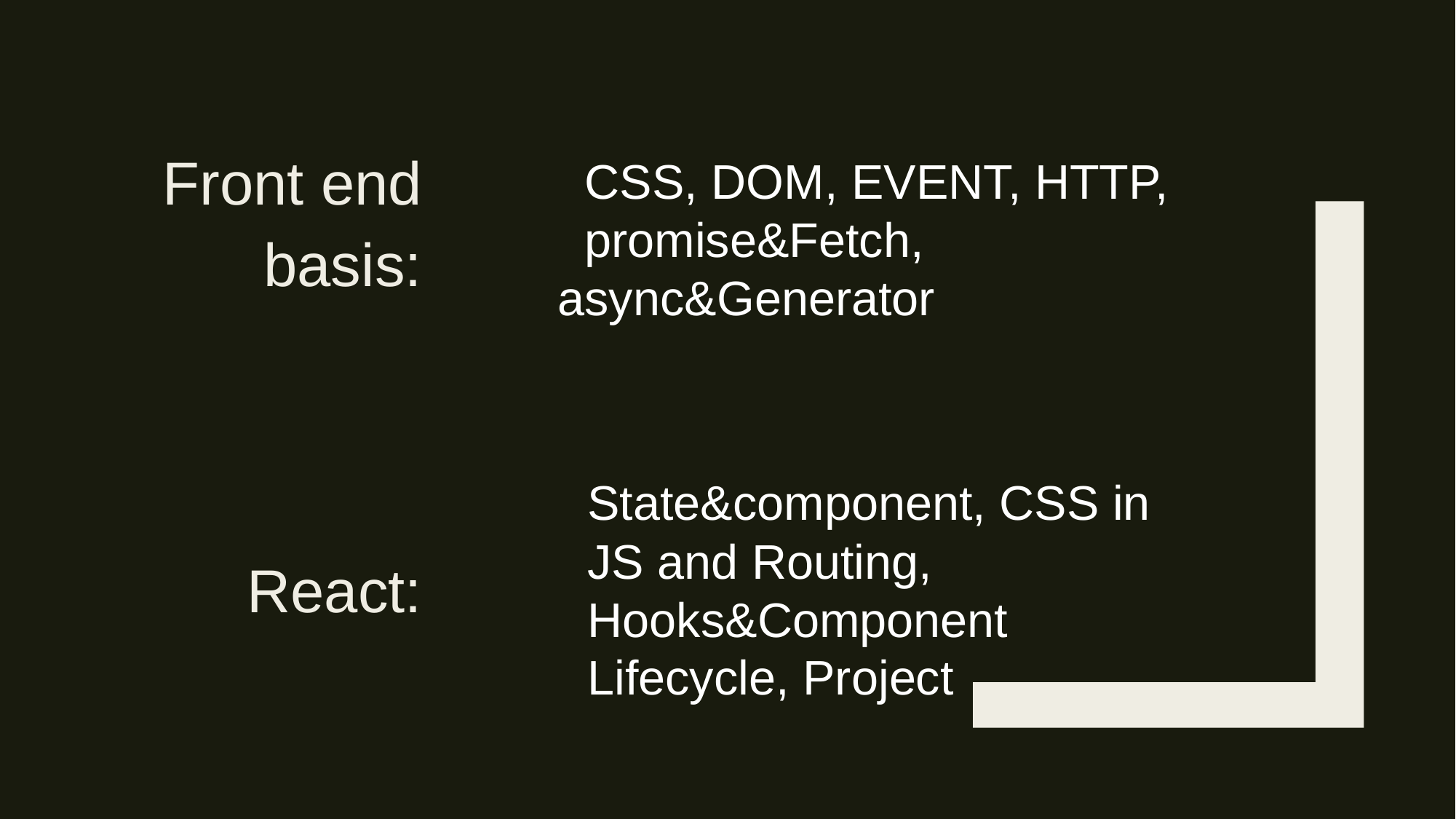

Front end basis:

React:
  CSS, DOM, EVENT, HTTP,
  promise&Fetch, async&Generator
State&component, CSS in JS and Routing, Hooks&Component Lifecycle, Project